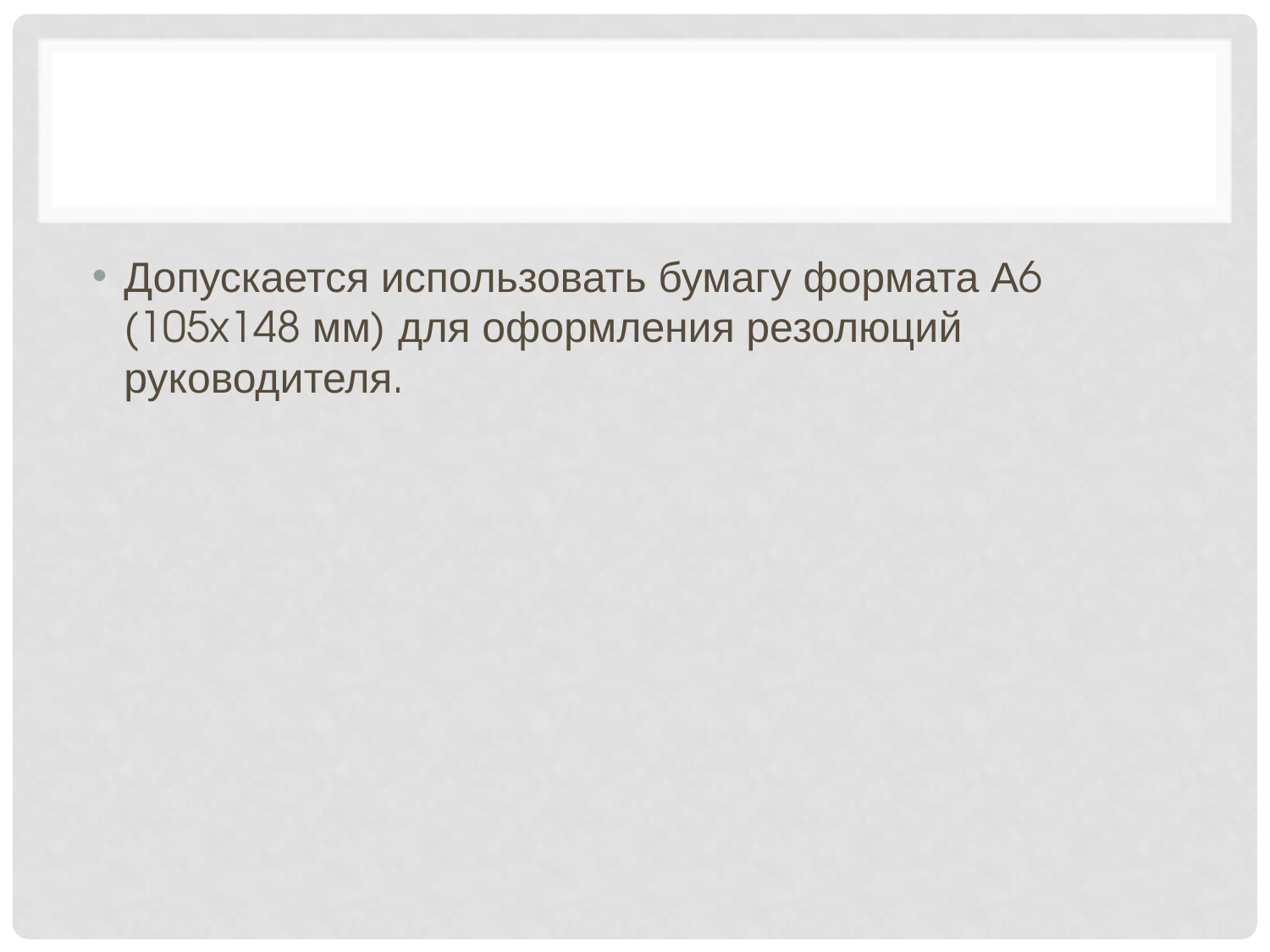

Допускается использовать бумагу формата А6 (105x148 мм) для оформления резолюций руководителя.